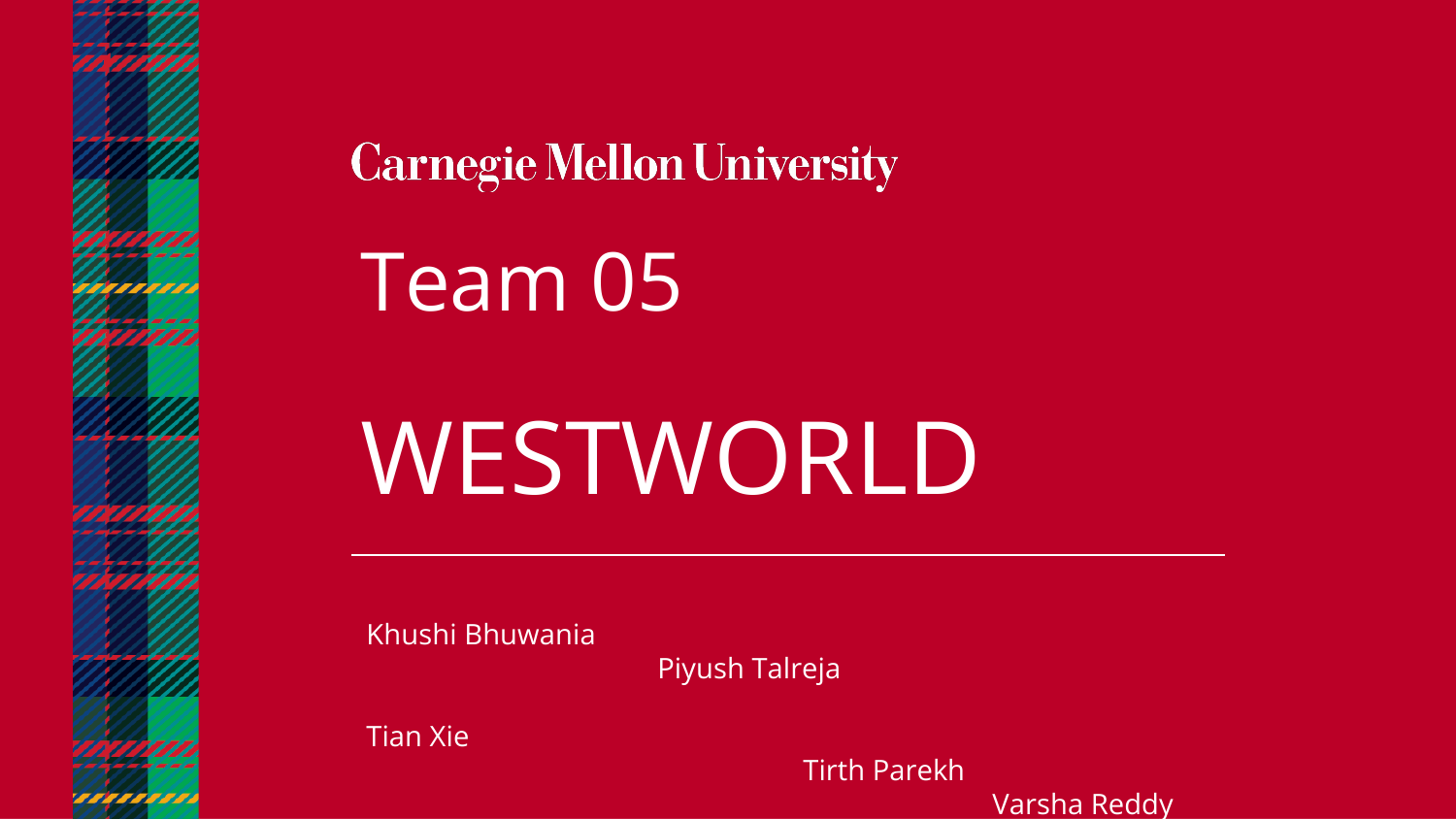

Team 05
WESTWORLD

Khushi Bhuwania	 					Piyush Talreja

Tian Xie	  							Tirth Parekh
				      Varsha Reddy